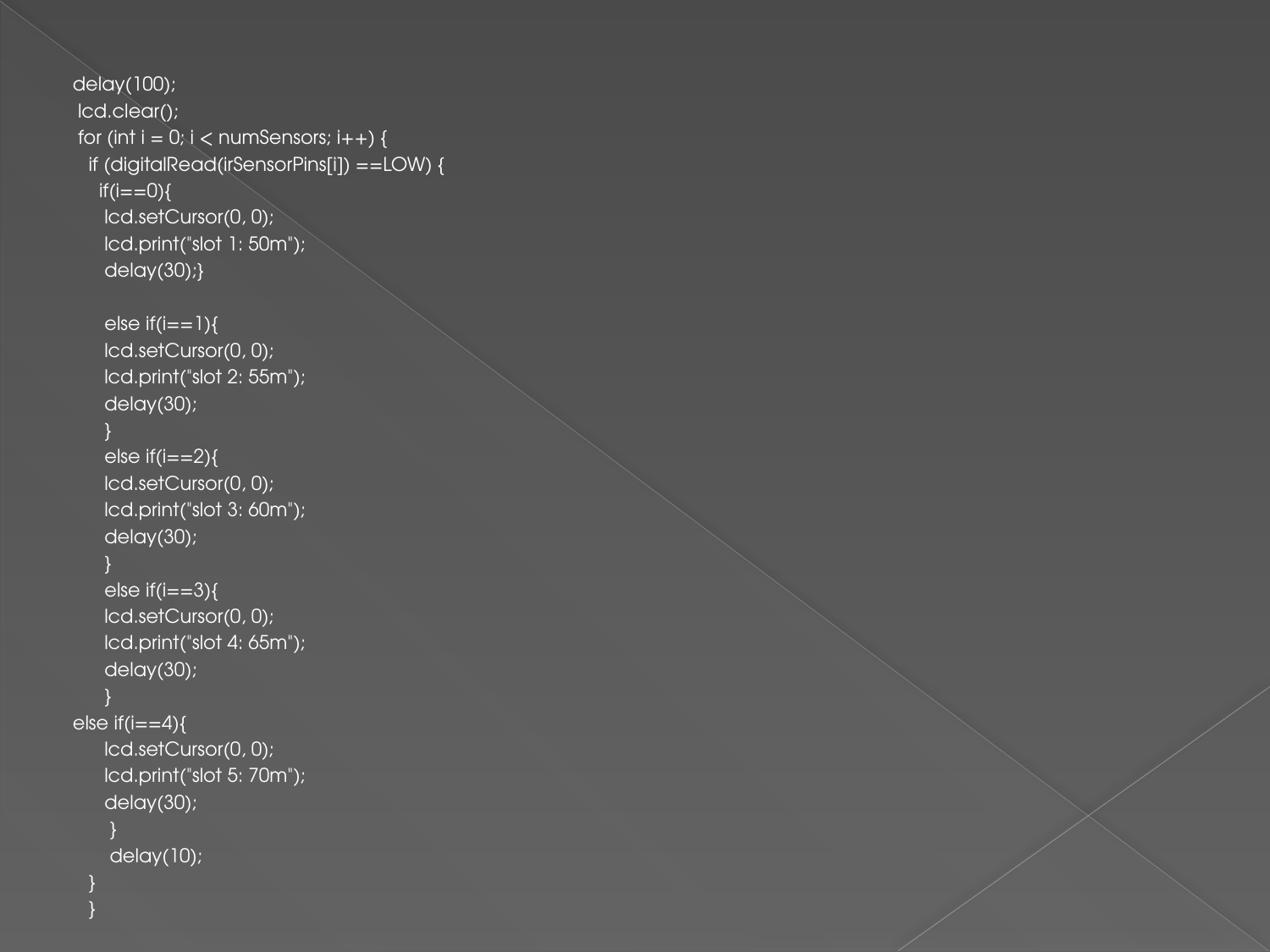

delay(100);
  lcd.clear();
  for (int i = 0; i < numSensors; i++) {
    if (digitalRead(irSensorPins[i]) ==LOW) {
      if(i==0){
       lcd.setCursor(0, 0);
       lcd.print("slot 1: 50m");
       delay(30);}

       else if(i==1){
       lcd.setCursor(0, 0);
       lcd.print("slot 2: 55m");
       delay(30);
       }
       else if(i==2){
       lcd.setCursor(0, 0);
       lcd.print("slot 3: 60m");
       delay(30);
       }
       else if(i==3){
       lcd.setCursor(0, 0);
       lcd.print("slot 4: 65m");
       delay(30);
       }
 else if(i==4){
       lcd.setCursor(0, 0);
       lcd.print("slot 5: 70m");
       delay(30);
        }
        delay(10);
    }
    }